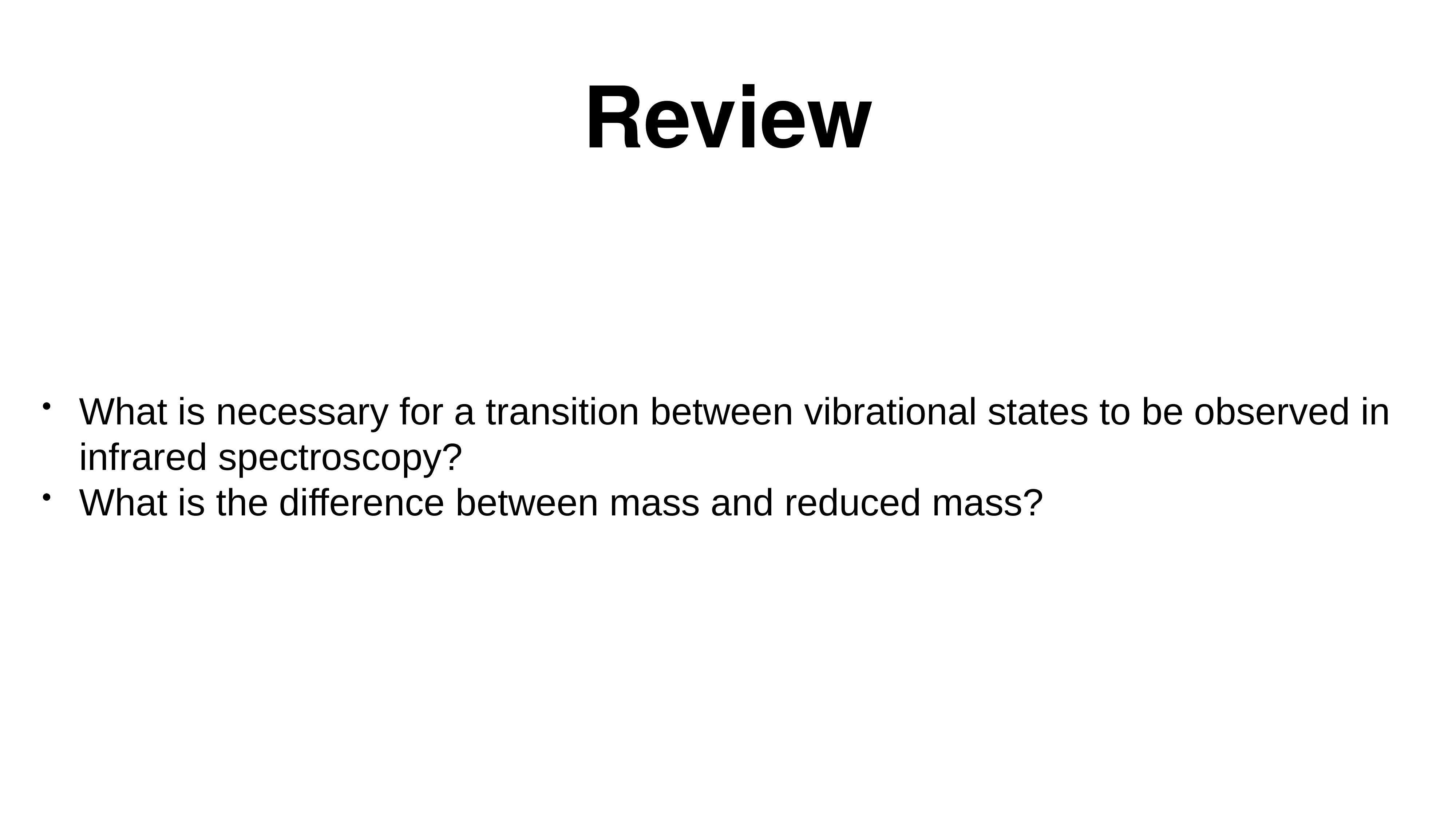

# Review
What is necessary for a transition between vibrational states to be observed in infrared spectroscopy?
What is the difference between mass and reduced mass?
9